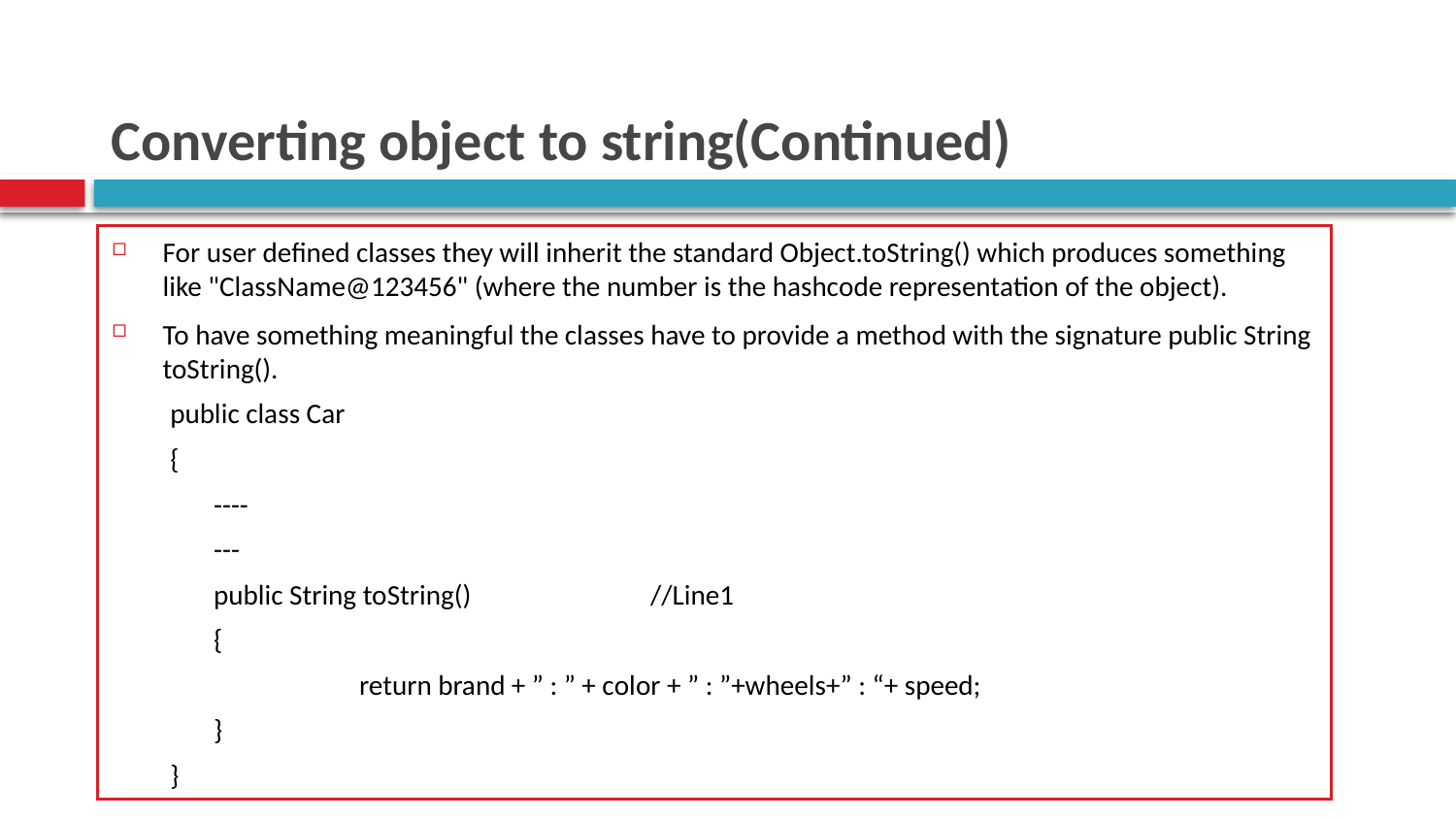

# Converting object to string(Continued)
For user defined classes they will inherit the standard Object.toString() which produces something like "ClassName@123456" (where the number is the hashcode representation of the object).
To have something meaningful the classes have to provide a method with the signature public String toString().
public class Car
{
	----
	---
	public String toString()  		//Line1
	{
		return brand + ” : ” + color + ” : ”+wheels+” : “+ speed;
	}
}